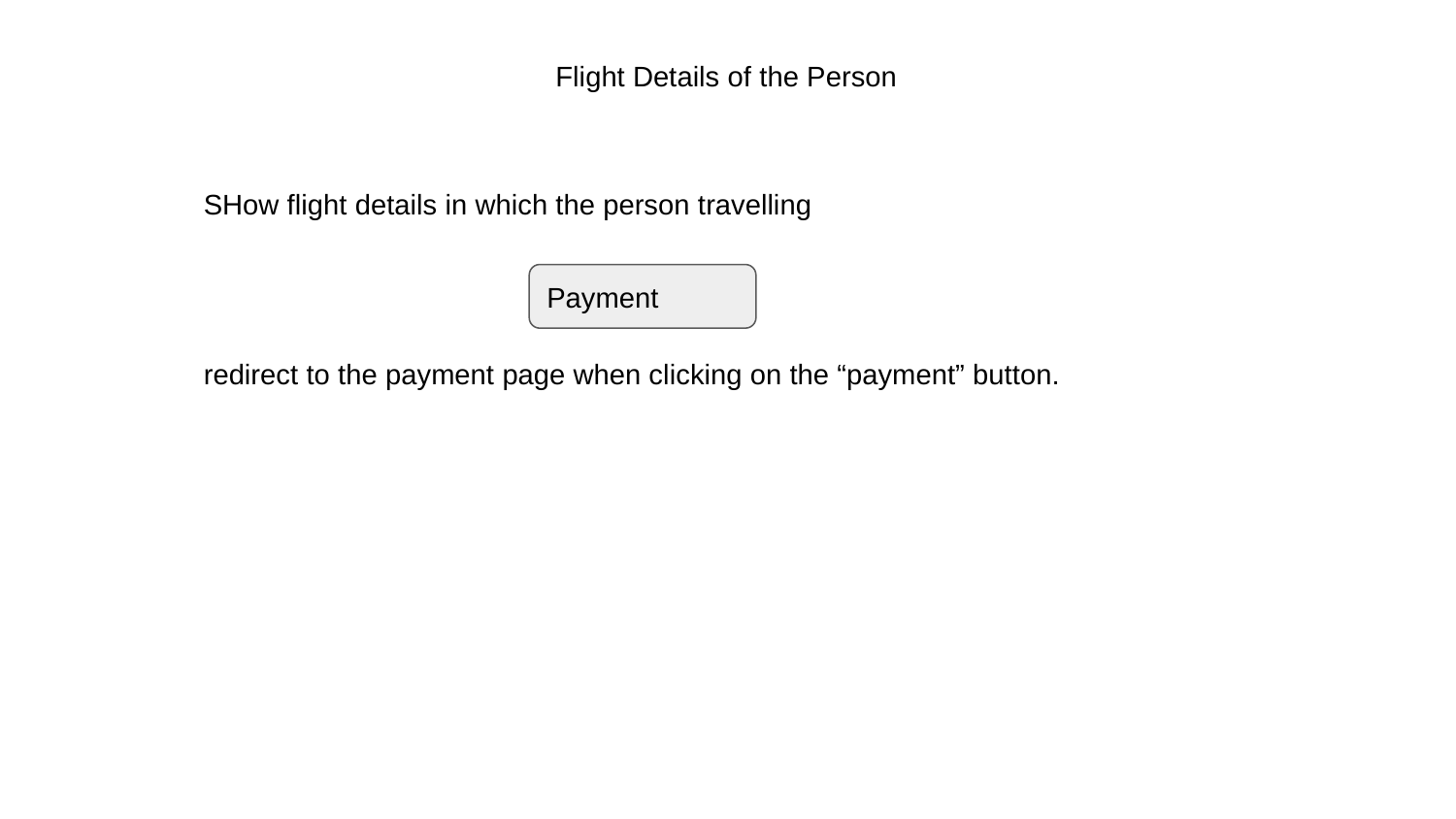

Flight Details of the Person
SHow flight details in which the person travelling

redirect to the payment page when clicking on the “payment” button.
Payment